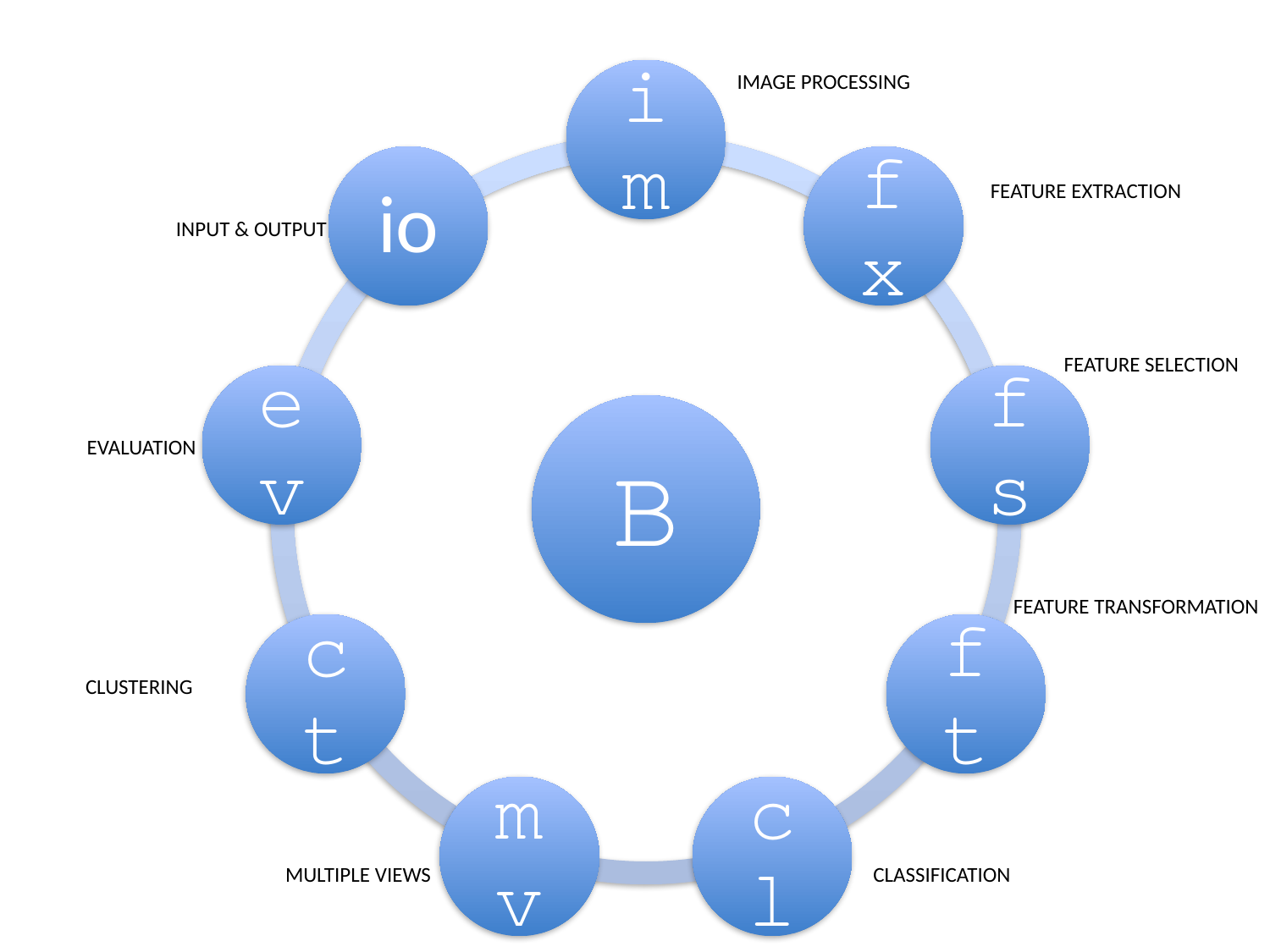

B
im
fx
fs
ft
cl
mv
ct
ev
io
IMAGE PROCESSING
FEATURE EXTRACTION
INPUT & OUTPUT
FEATURE SELECTION
EVALUATION
FEATURE TRANSFORMATION
CLUSTERING
CLASSIFICATION
MULTIPLE VIEWS